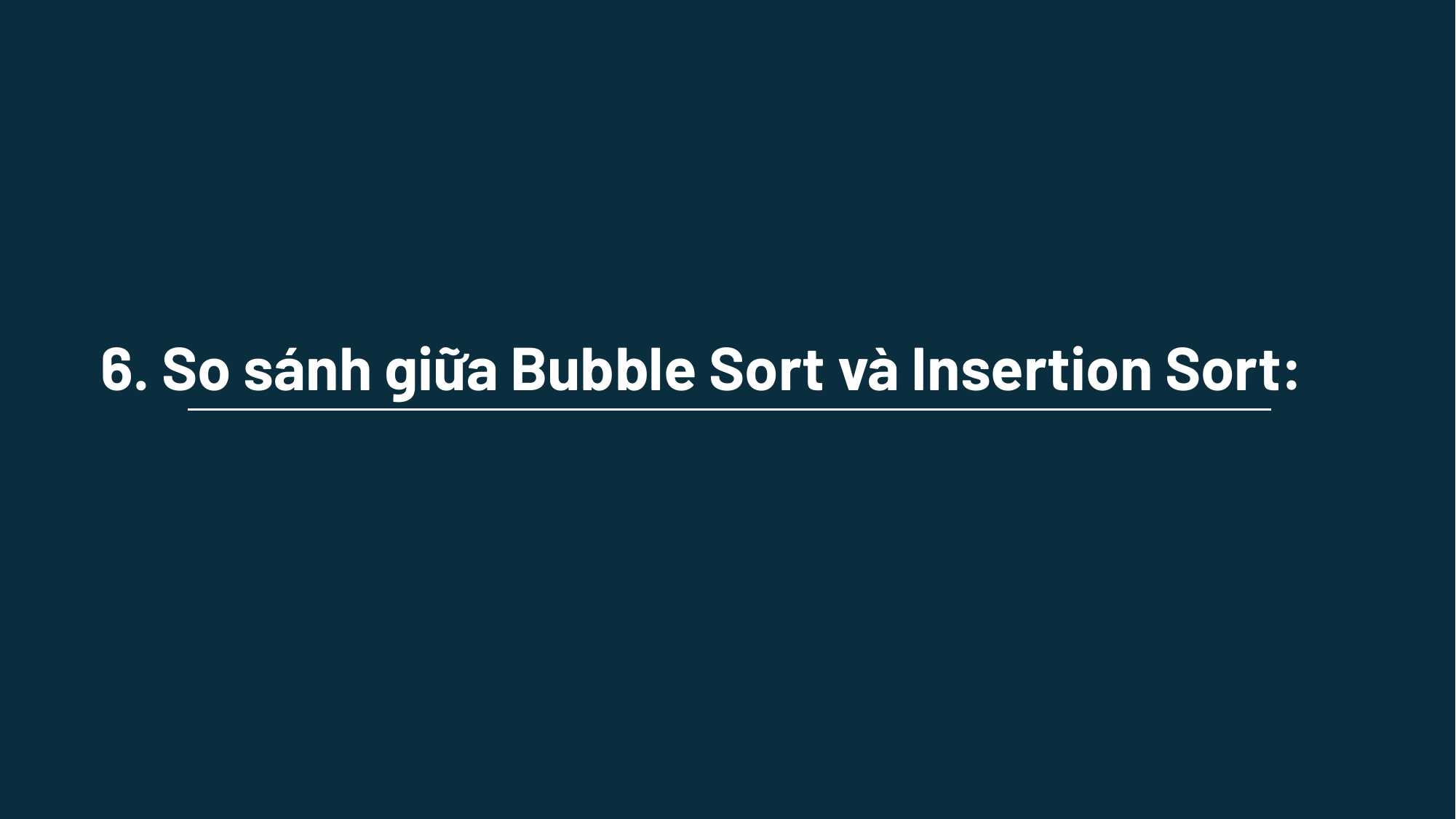

6. So sánh giữa Bubble Sort và Insertion Sort: